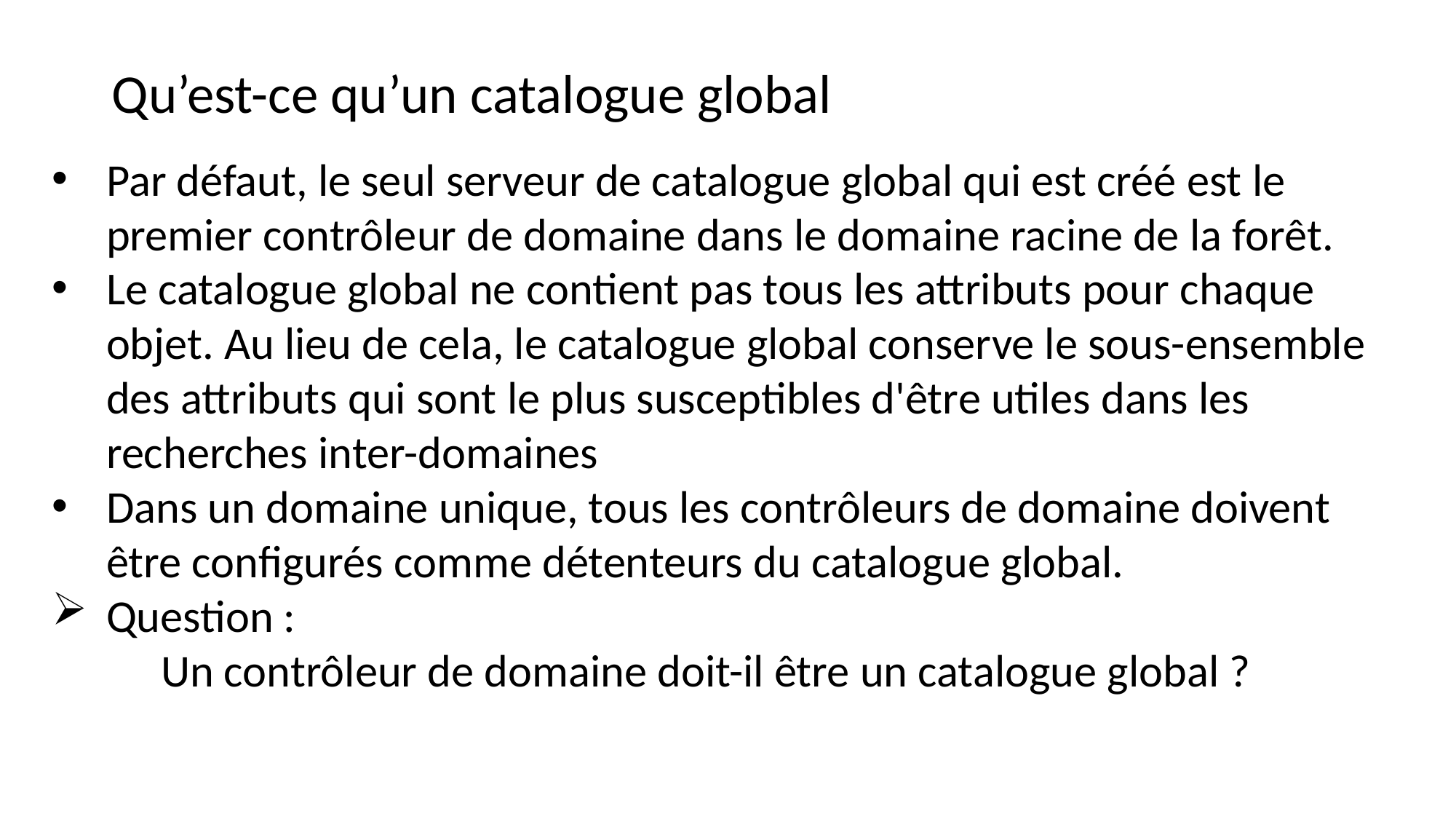

Qu’est-ce qu’un catalogue global
Par défaut, le seul serveur de catalogue global qui est créé est le premier contrôleur de domaine dans le domaine racine de la forêt.
Le catalogue global ne contient pas tous les attributs pour chaque objet. Au lieu de cela, le catalogue global conserve le sous-ensemble des attributs qui sont le plus susceptibles d'être utiles dans les recherches inter-domaines
Dans un domaine unique, tous les contrôleurs de domaine doivent être configurés comme détenteurs du catalogue global.
Question :
Un contrôleur de domaine doit-il être un catalogue global ?